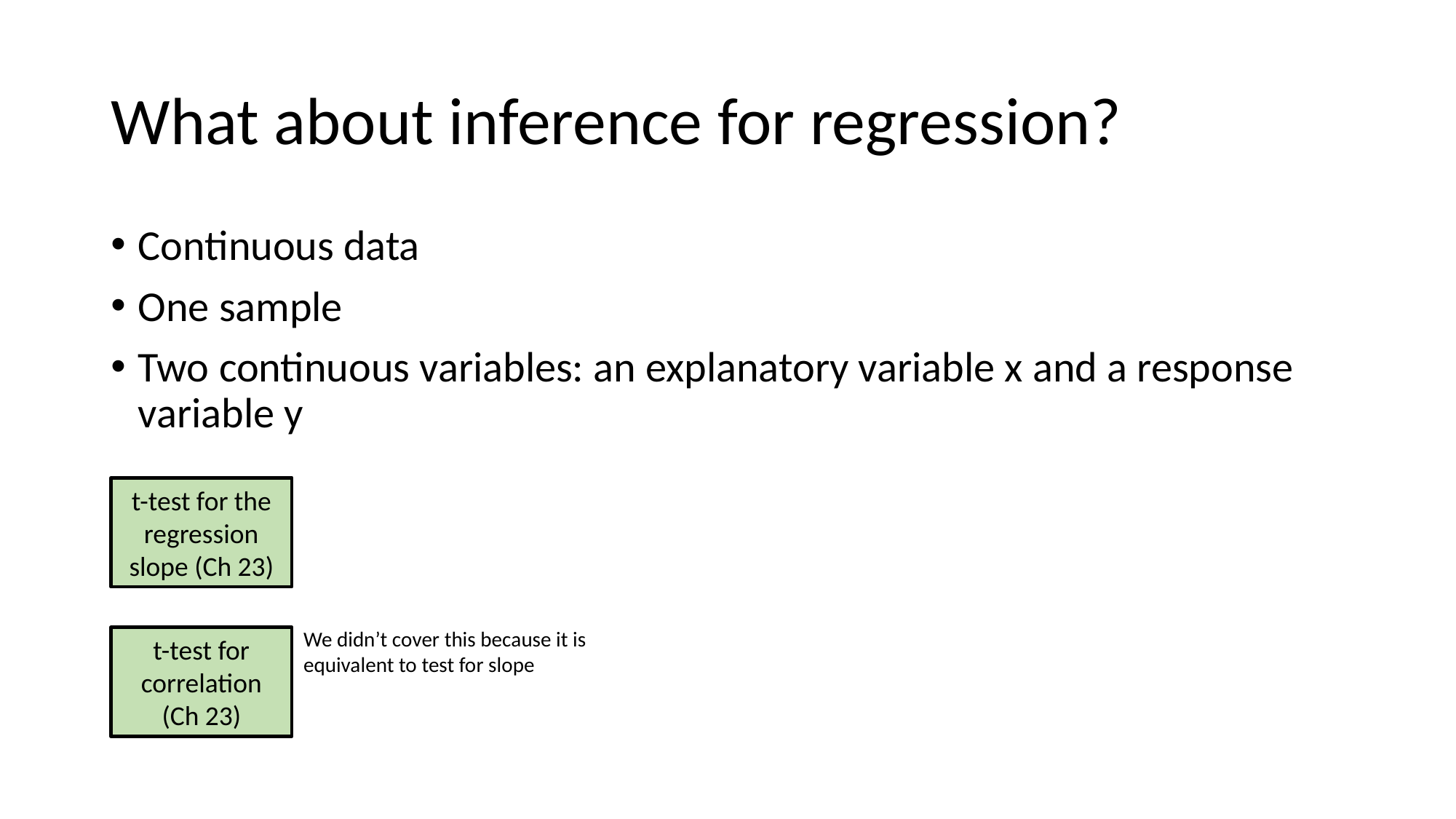

# What about inference for regression?
Continuous data
One sample
Two continuous variables: an explanatory variable x and a response variable y
t-test for the regression slope (Ch 23)
We didn’t cover this because it is equivalent to test for slope
t-test for correlation (Ch 23)